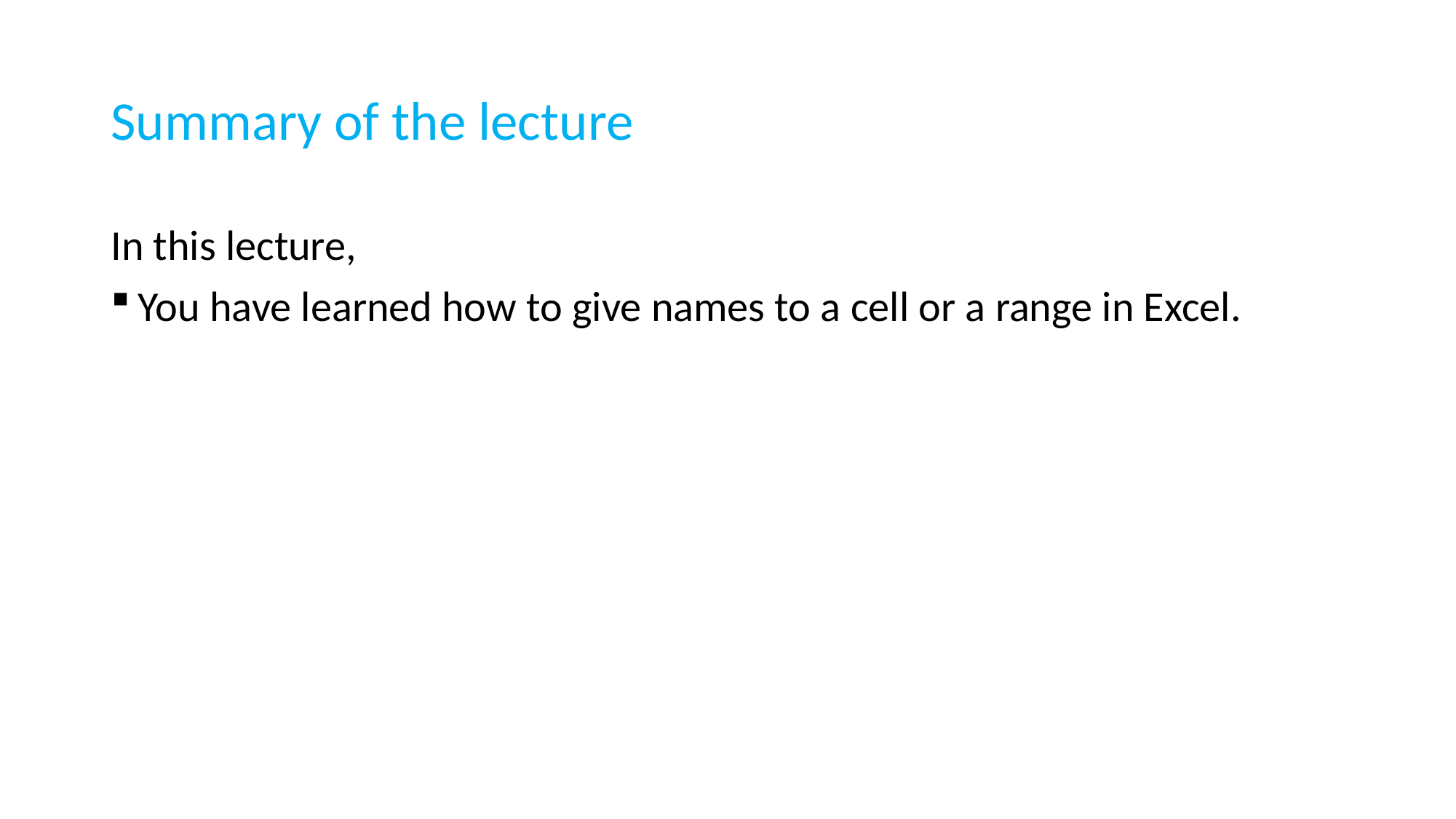

# Summary of the lecture
In this lecture,
You have learned how to give names to a cell or a range in Excel.